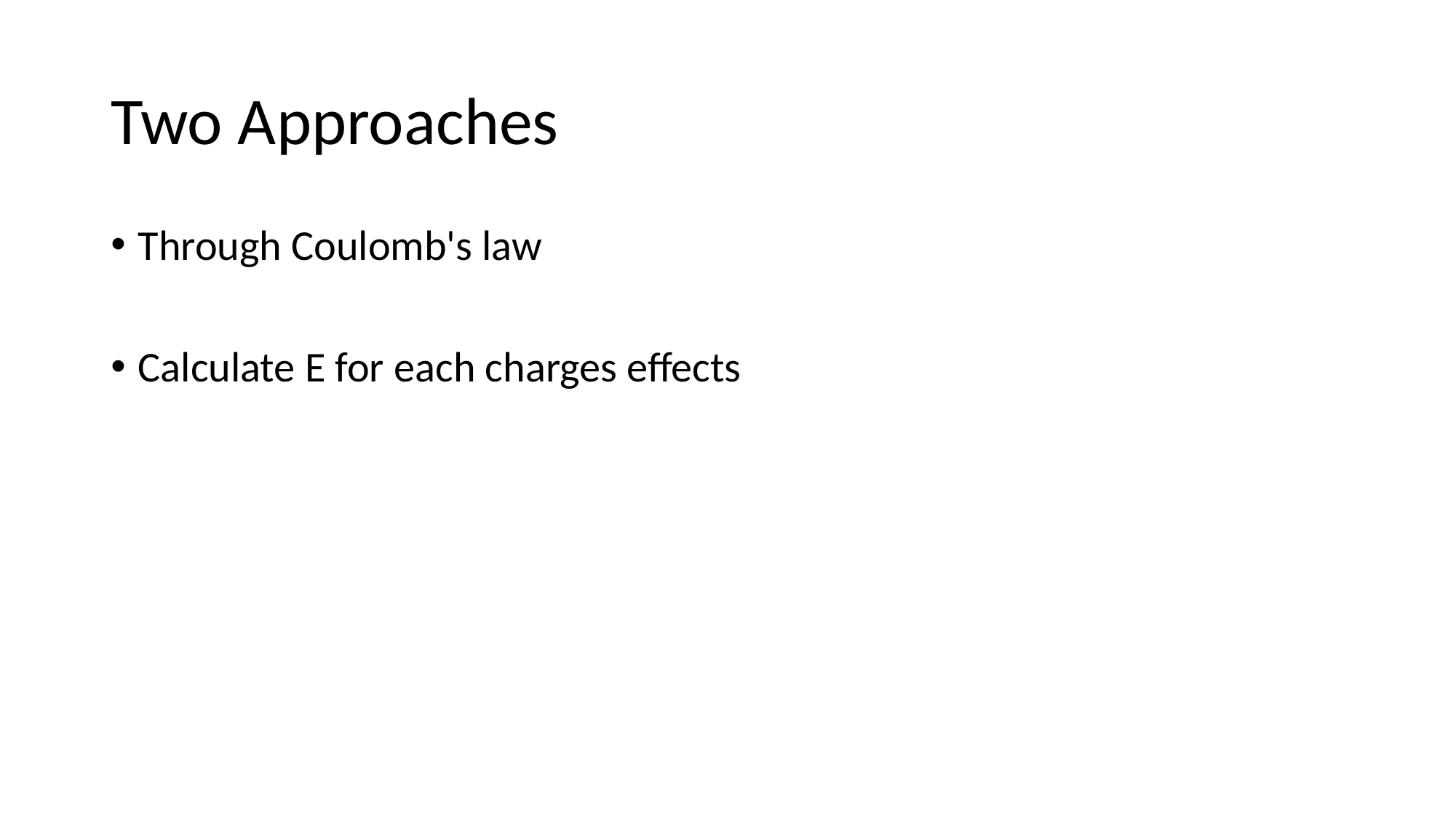

# Two Approaches
Through Coulomb's law

Calculate E for each charges effects